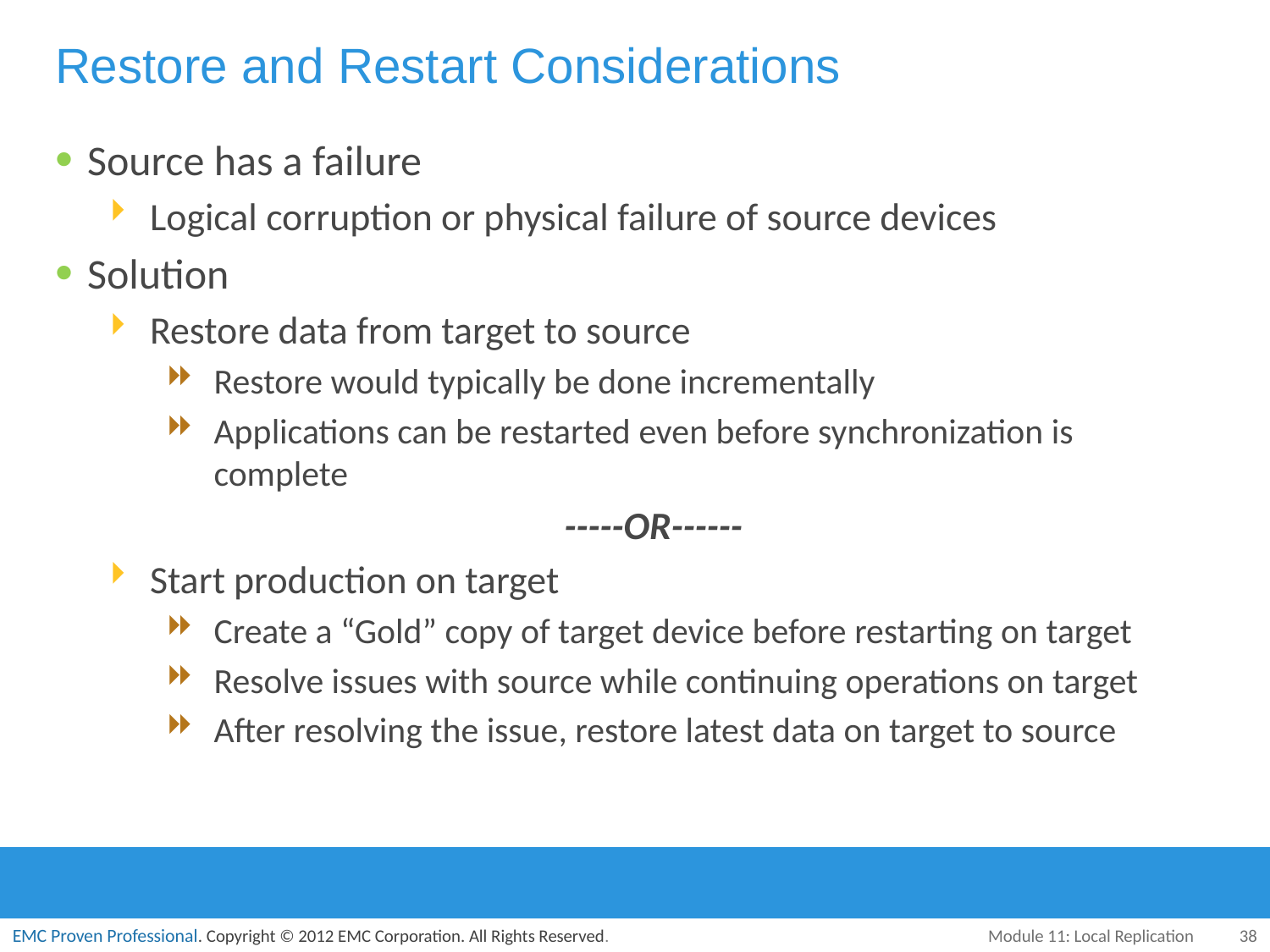

# Restore and Restart Considerations
Source has a failure
Logical corruption or physical failure of source devices
Solution
Restore data from target to source
Restore would typically be done incrementally
Applications can be restarted even before synchronization is complete
-----OR------
Start production on target
Create a “Gold” copy of target device before restarting on target
Resolve issues with source while continuing operations on target
After resolving the issue, restore latest data on target to source

Module 11: Local Replication
38